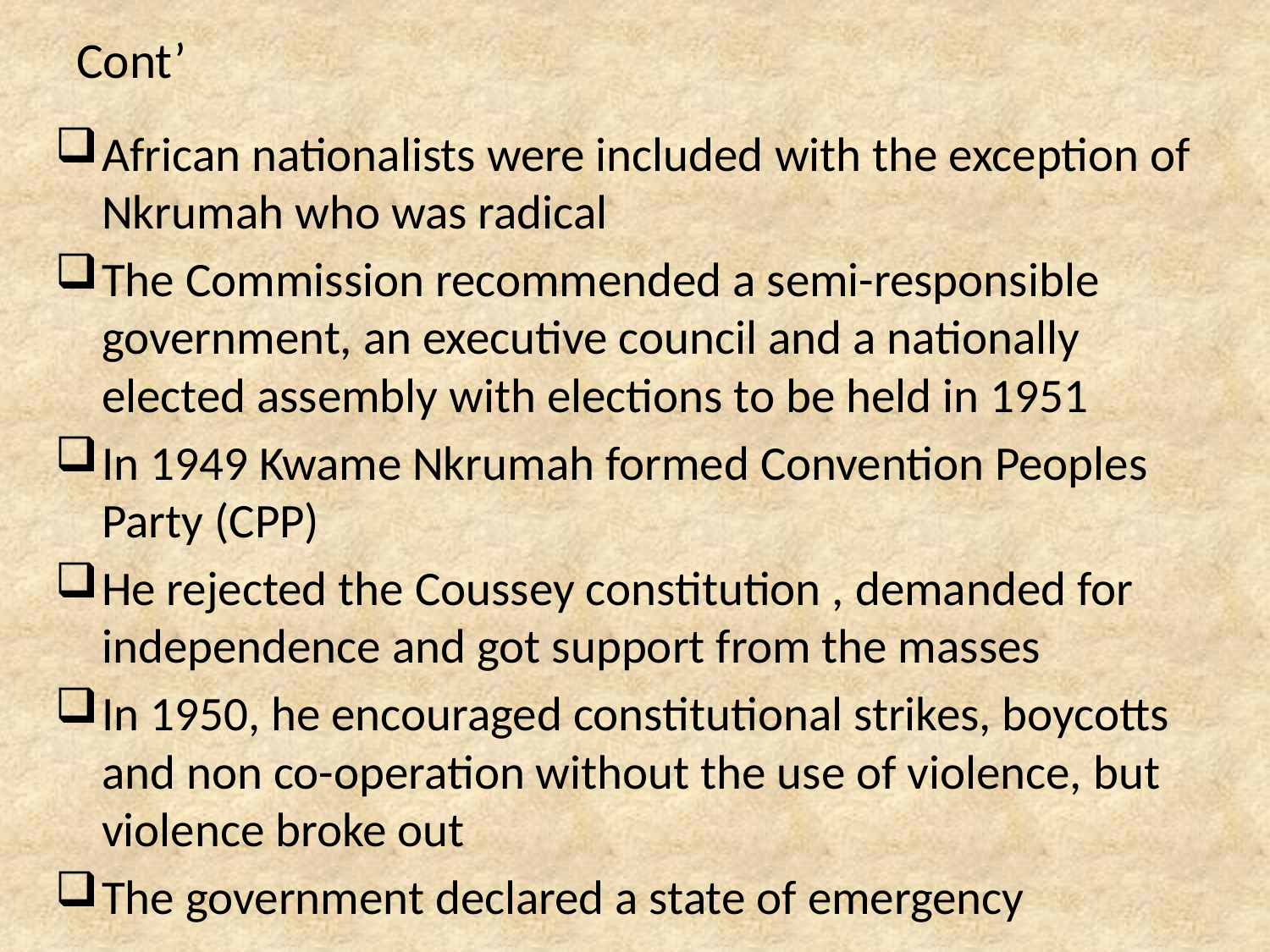

# Cont’
African nationalists were included with the exception of Nkrumah who was radical
The Commission recommended a semi-responsible government, an executive council and a nationally elected assembly with elections to be held in 1951
In 1949 Kwame Nkrumah formed Convention Peoples Party (CPP)
He rejected the Coussey constitution , demanded for independence and got support from the masses
In 1950, he encouraged constitutional strikes, boycotts and non co-operation without the use of violence, but violence broke out
The government declared a state of emergency